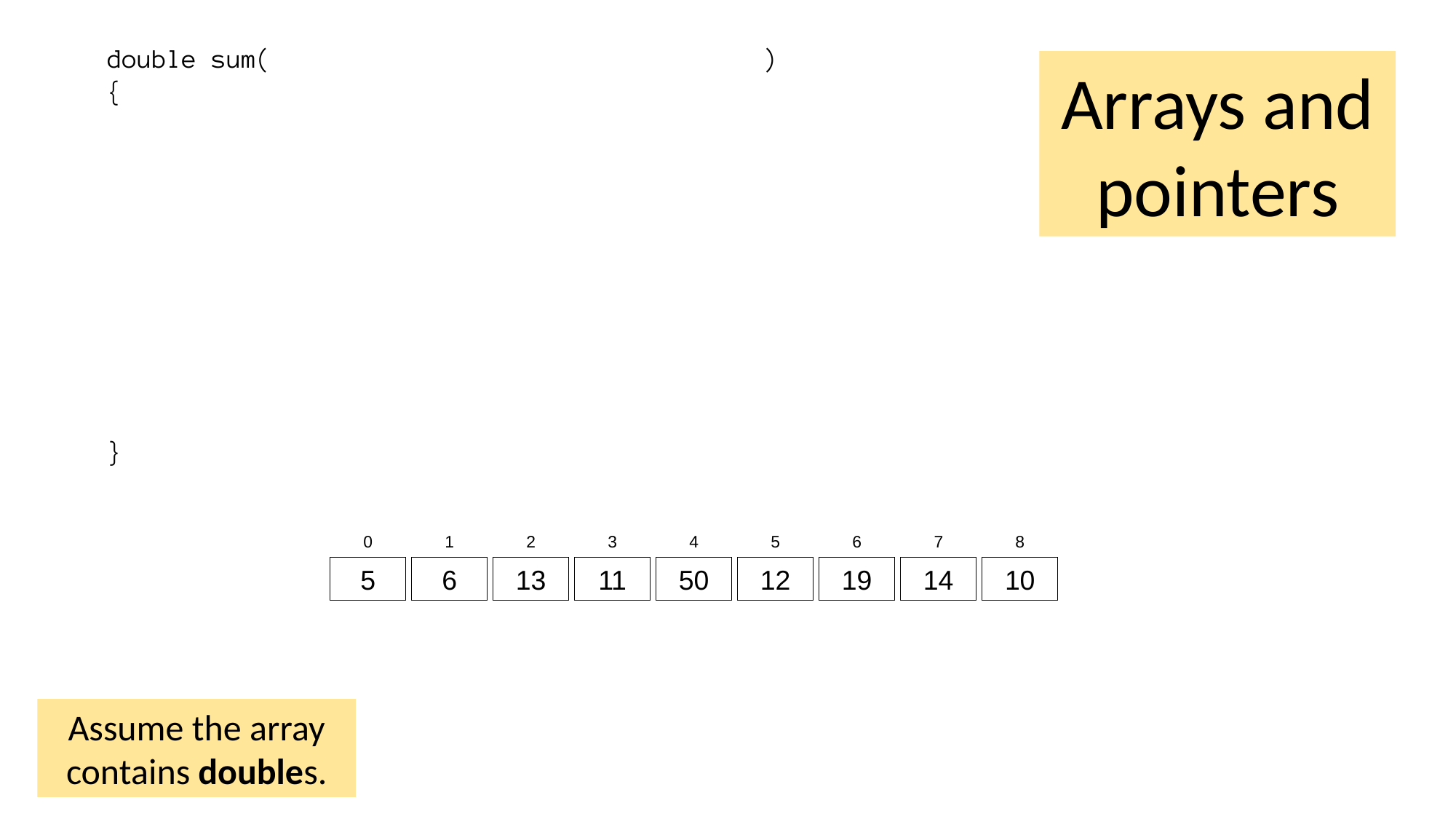

double sum(                                 )
{

}
Arrays and pointers
0
1
2
3
4
5
6
7
8
5
6
13
11
50
12
19
14
10
Assume the array contains doubles.